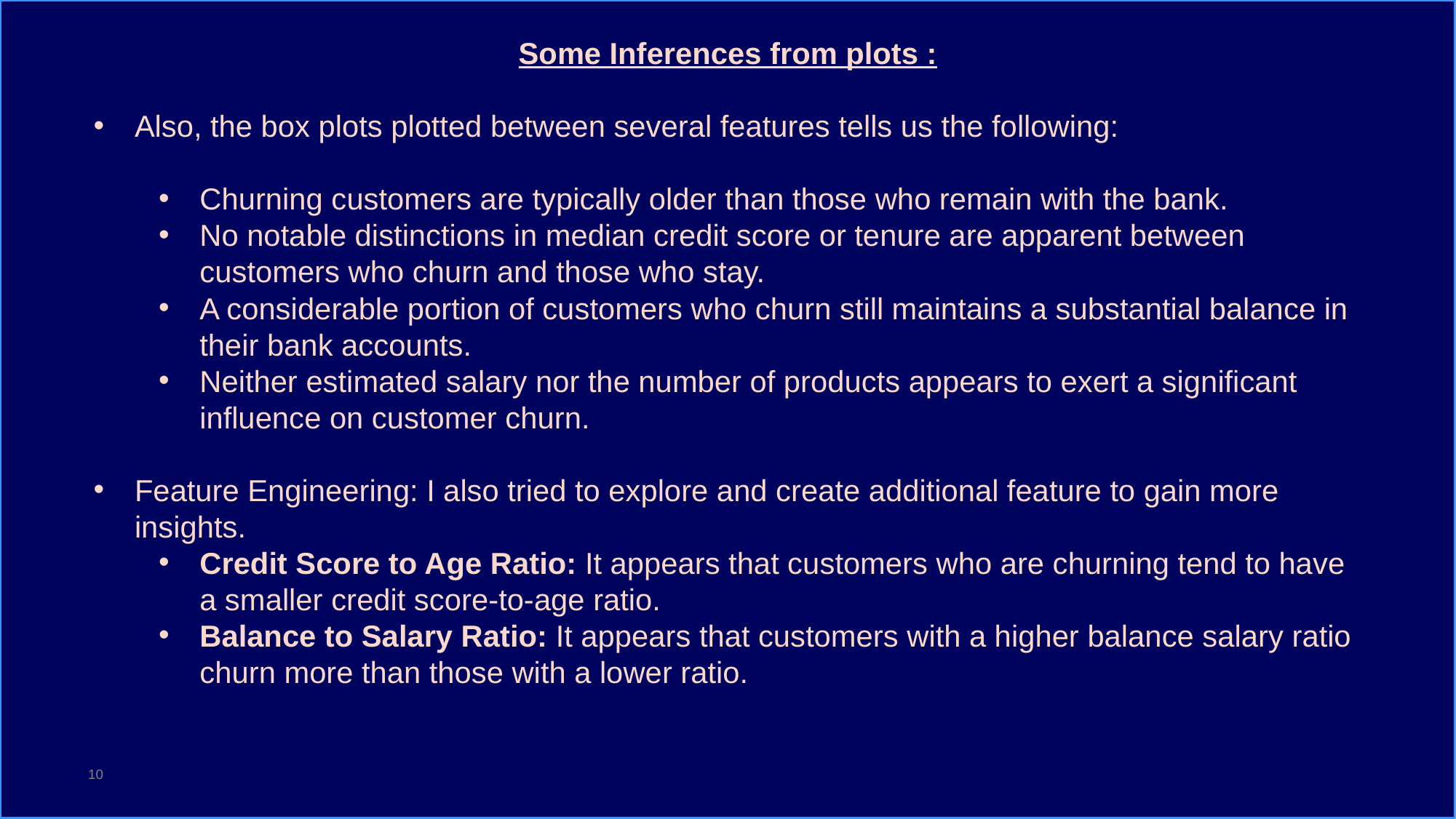

Some Inferences from plots :

Also, the box plots plotted between several features tells us the following:

Churning customers are typically older than those who remain with the bank.
No notable distinctions in median credit score or tenure are apparent between customers who churn and those who stay.
A considerable portion of customers who churn still maintains a substantial balance in their bank accounts.
Neither estimated salary nor the number of products appears to exert a significant influence on customer churn.

Feature Engineering: I also tried to explore and create additional feature to gain more insights.
Credit Score to Age Ratio: It appears that customers who are churning tend to have a smaller credit score-to-age ratio.
Balance to Salary Ratio: It appears that customers with a higher balance salary ratio churn more than those with a lower ratio.

10